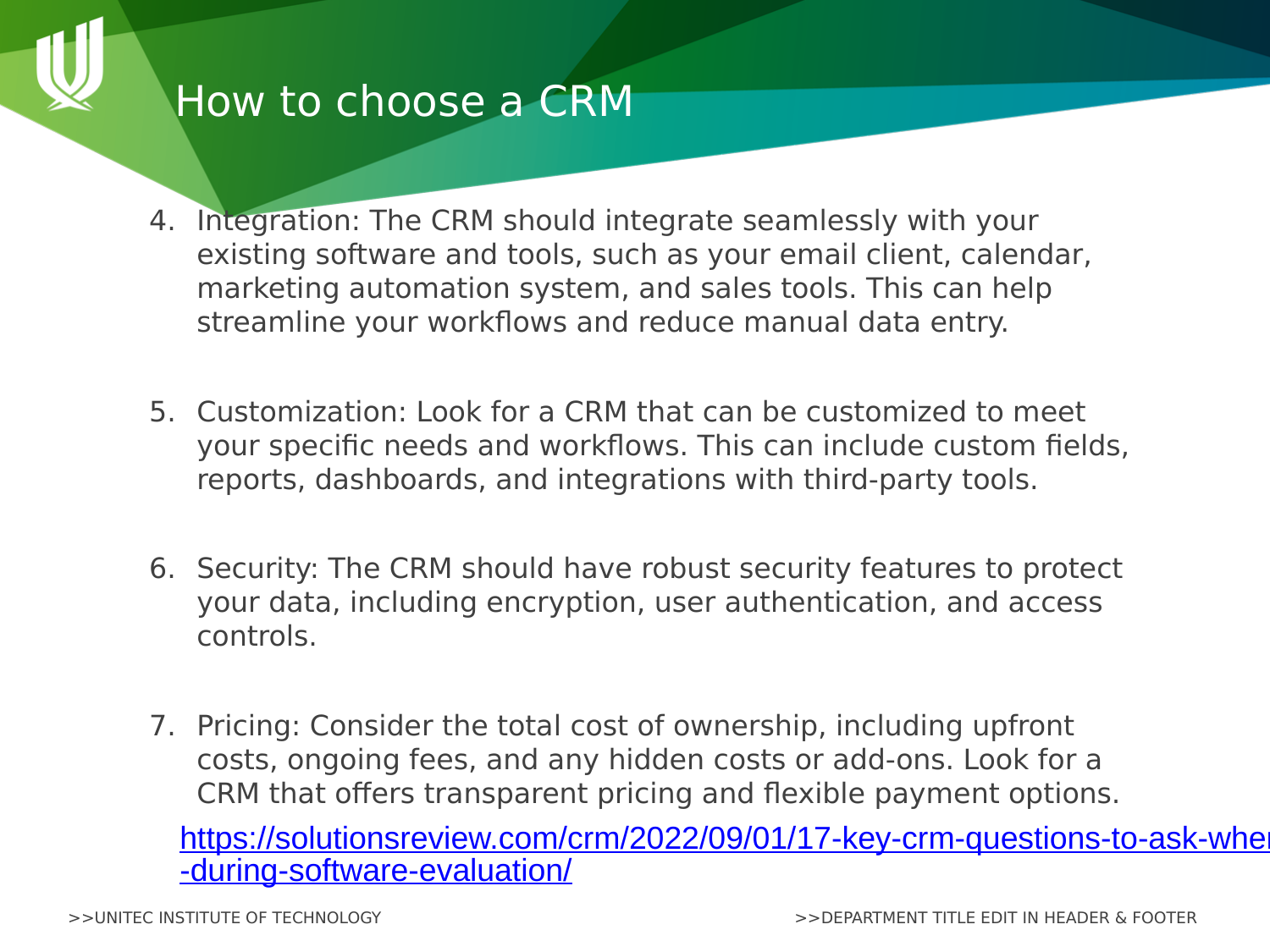

# How to choose a CRM
Integration: The CRM should integrate seamlessly with your existing software and tools, such as your email client, calendar, marketing automation system, and sales tools. This can help streamline your workflows and reduce manual data entry.

Customization: Look for a CRM that can be customized to meet your specific needs and workflows. This can include custom fields, reports, dashboards, and integrations with third-party tools.

Security: The CRM should have robust security features to protect your data, including encryption, user authentication, and access controls.

Pricing: Consider the total cost of ownership, including upfront costs, ongoing fees, and any hidden costs or add-ons. Look for a CRM that offers transparent pricing and flexible payment options.

https://solutionsreview.com/crm/2022/09/01/17-key-crm-questions-to-ask-when-during-software-evaluation/

>>DEPARTMENT TITLE EDIT IN HEADER & FOOTER